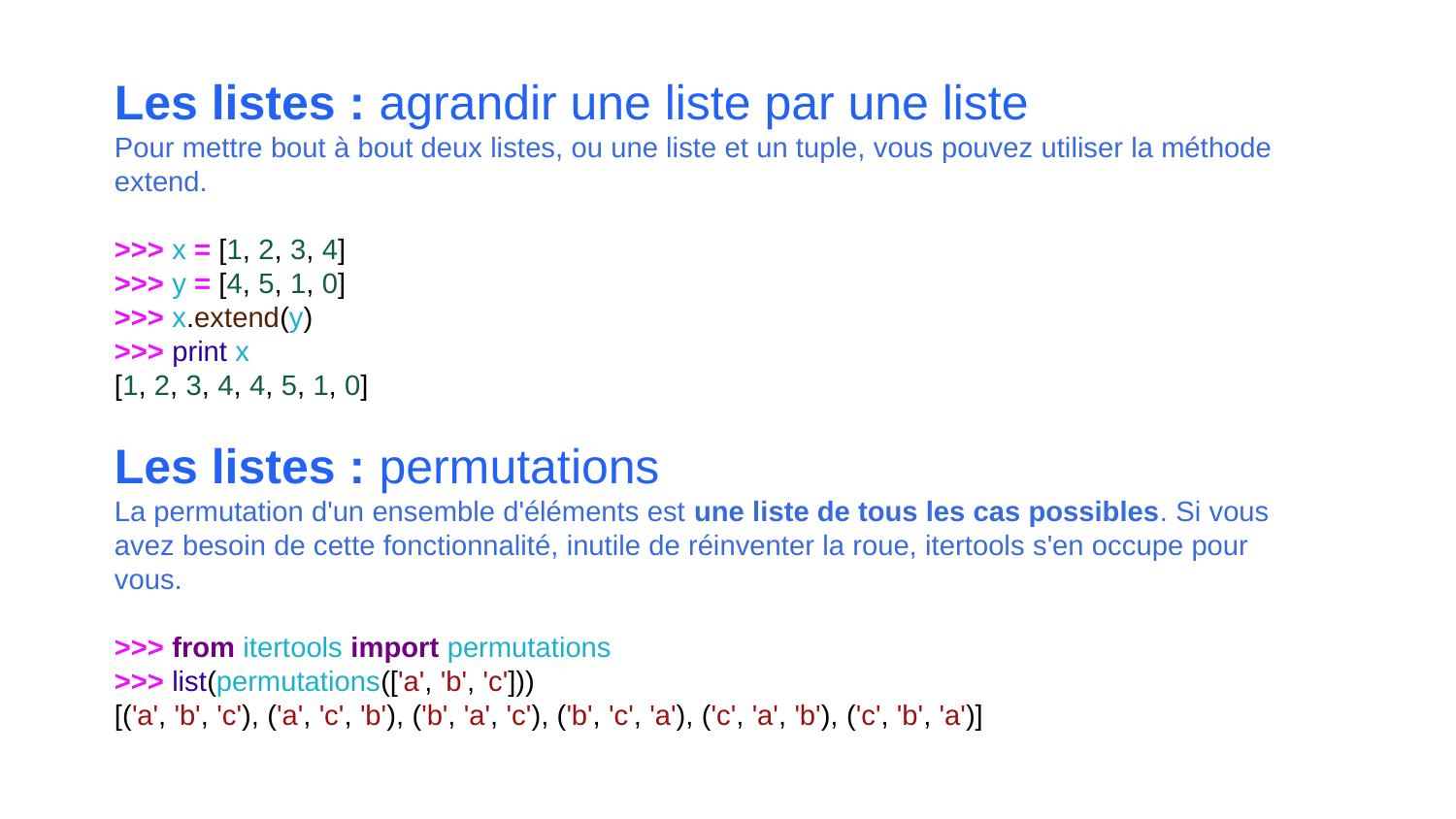

Les listes : agrandir une liste par une liste
Pour mettre bout à bout deux listes, ou une liste et un tuple, vous pouvez utiliser la méthode extend.
>>> x = [1, 2, 3, 4]
>>> y = [4, 5, 1, 0]
>>> x.extend(y)
>>> print x
[1, 2, 3, 4, 4, 5, 1, 0]

Les listes : permutations
La permutation d'un ensemble d'éléments est une liste de tous les cas possibles. Si vous avez besoin de cette fonctionnalité, inutile de réinventer la roue, itertools s'en occupe pour vous.

>>> from itertools import permutations
>>> list(permutations(['a', 'b', 'c']))
[('a', 'b', 'c'), ('a', 'c', 'b'), ('b', 'a', 'c'), ('b', 'c', 'a'), ('c', 'a', 'b'), ('c', 'b', 'a')]